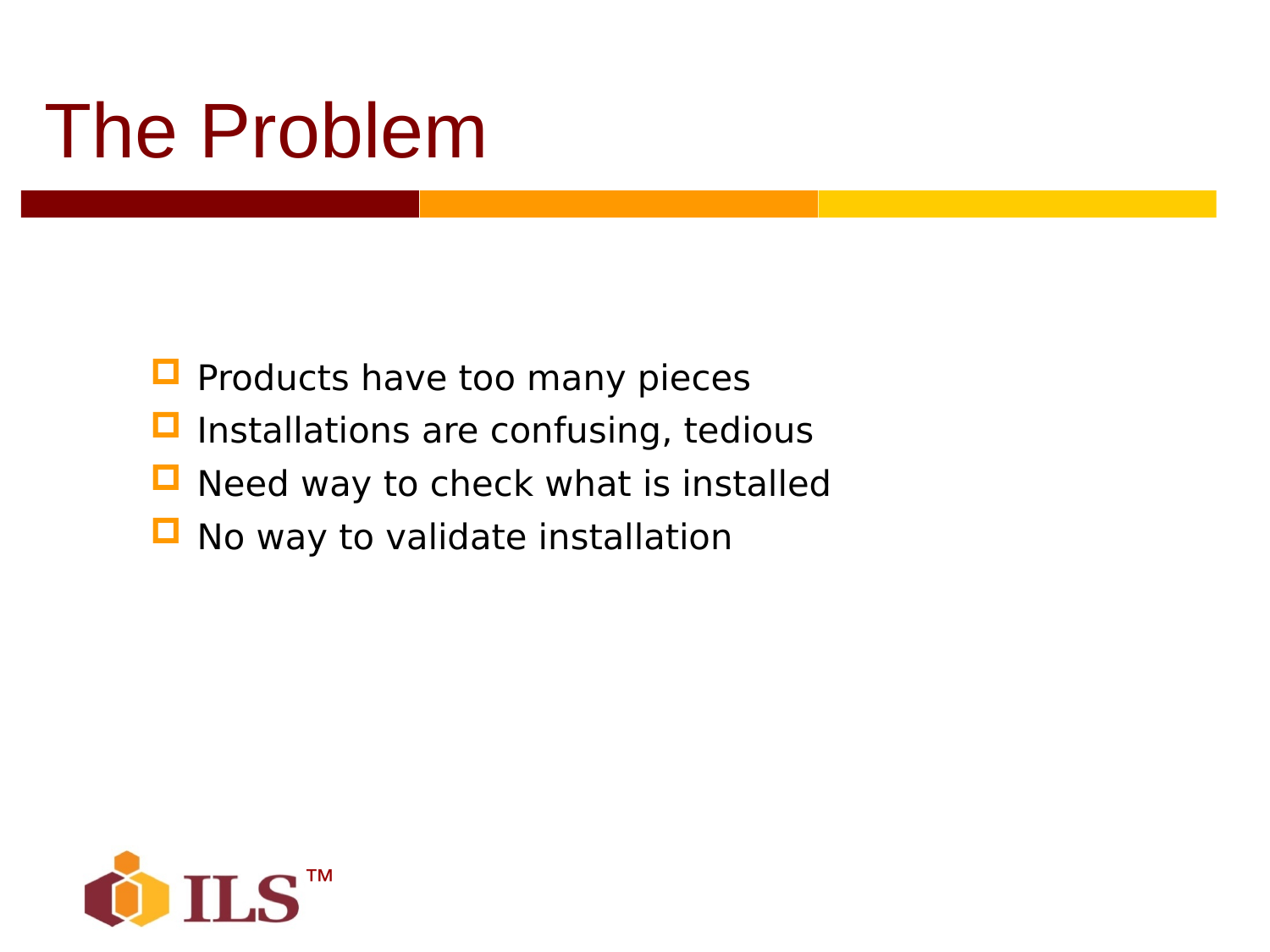

The Problem
Products have too many pieces
Installations are confusing, tedious
Need way to check what is installed
No way to validate installation